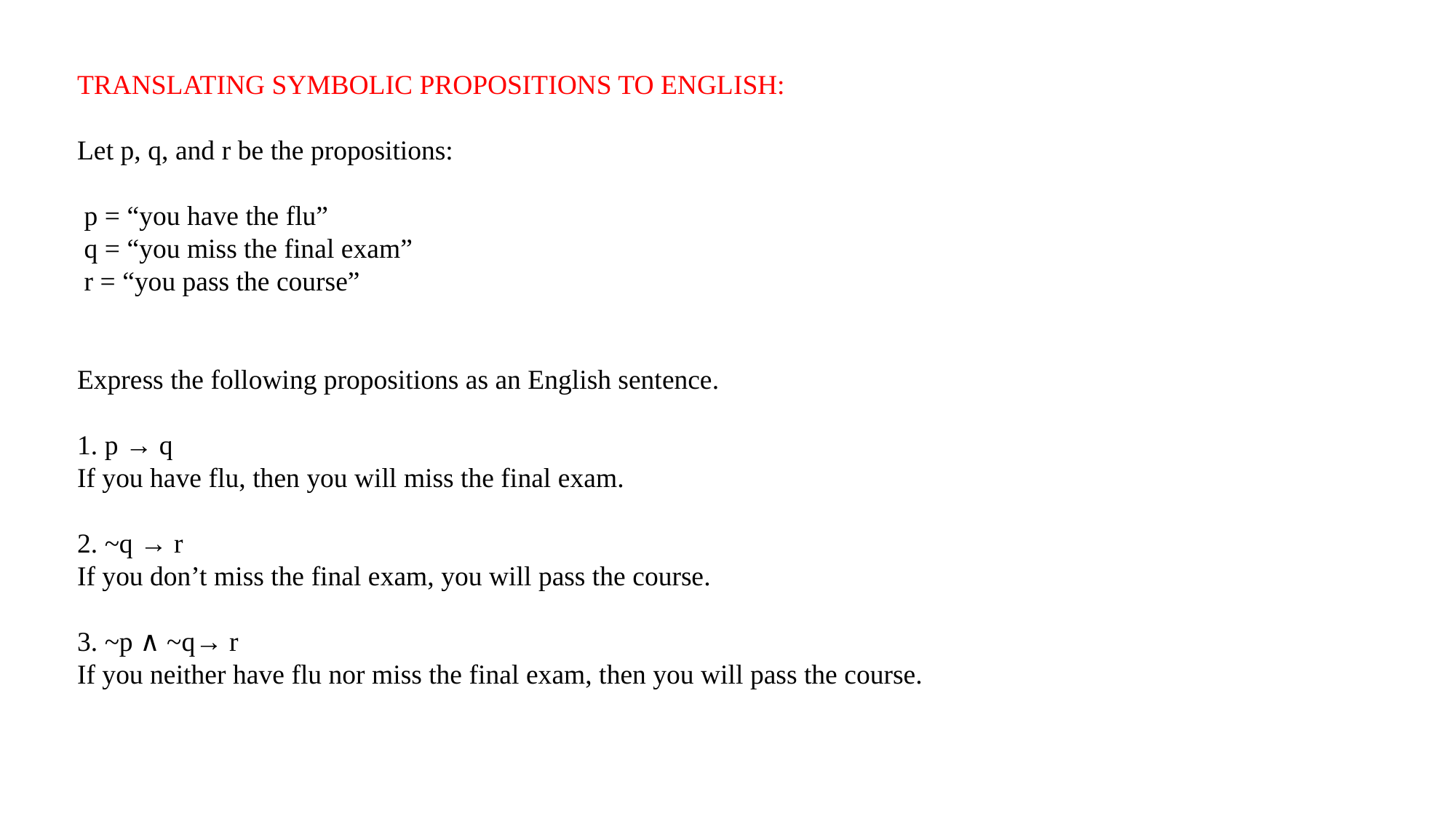

TRANSLATING SYMBOLIC PROPOSITIONS TO ENGLISH:

Let p, q, and r be the propositions:

 p = “you have the flu”
 q = “you miss the final exam”
 r = “you pass the course”

Express the following propositions as an English sentence.

1. p → q
If you have flu, then you will miss the final exam.

2. ~q → r
If you don’t miss the final exam, you will pass the course.

3. ~p ∧ ~q→ r
If you neither have flu nor miss the final exam, then you will pass the course.